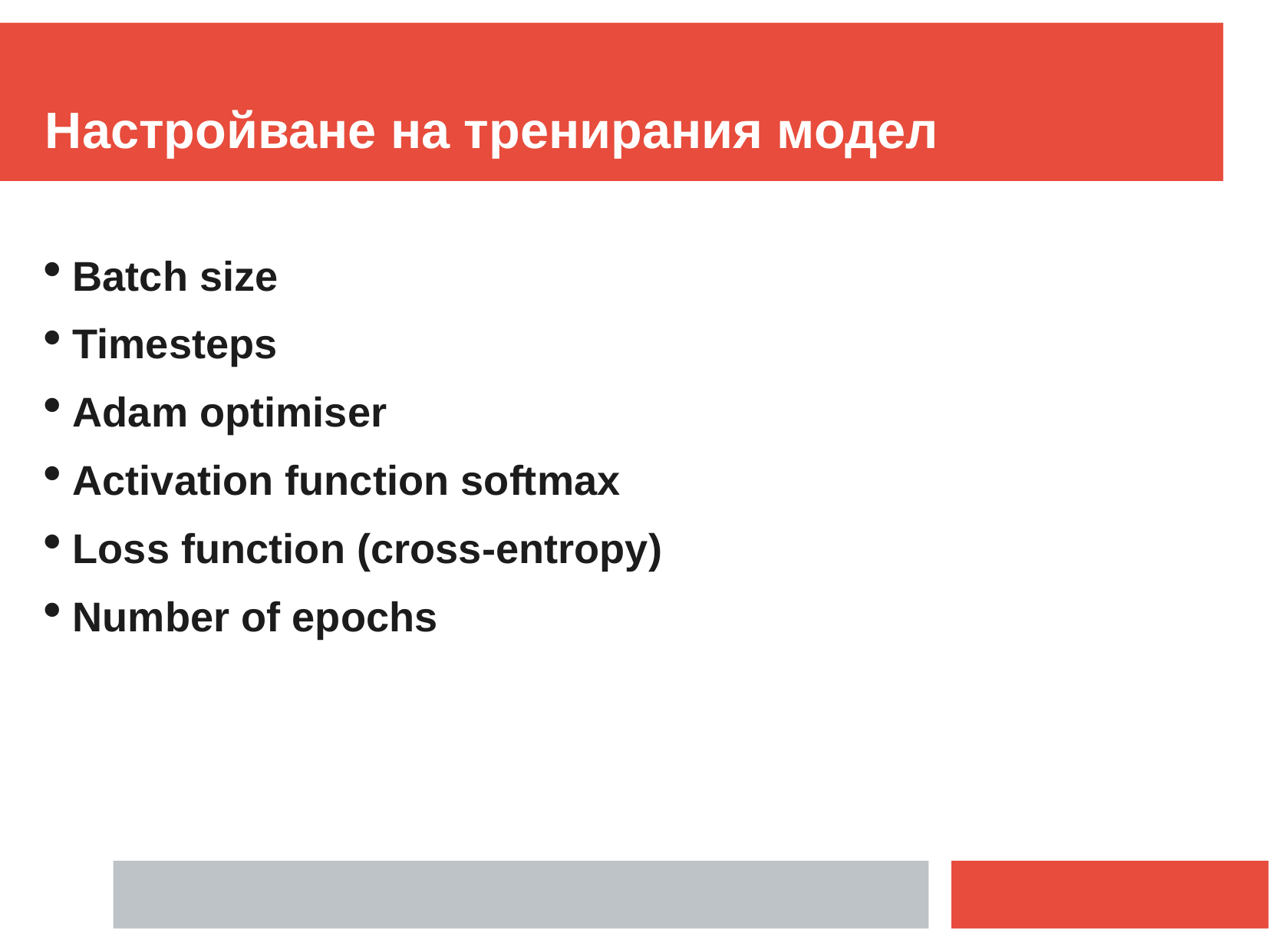

Настройване на тренирания модел
Batch size
Timesteps
Adam optimiser
Activation function softmax
Loss function (cross-entropy)
Number of epochs